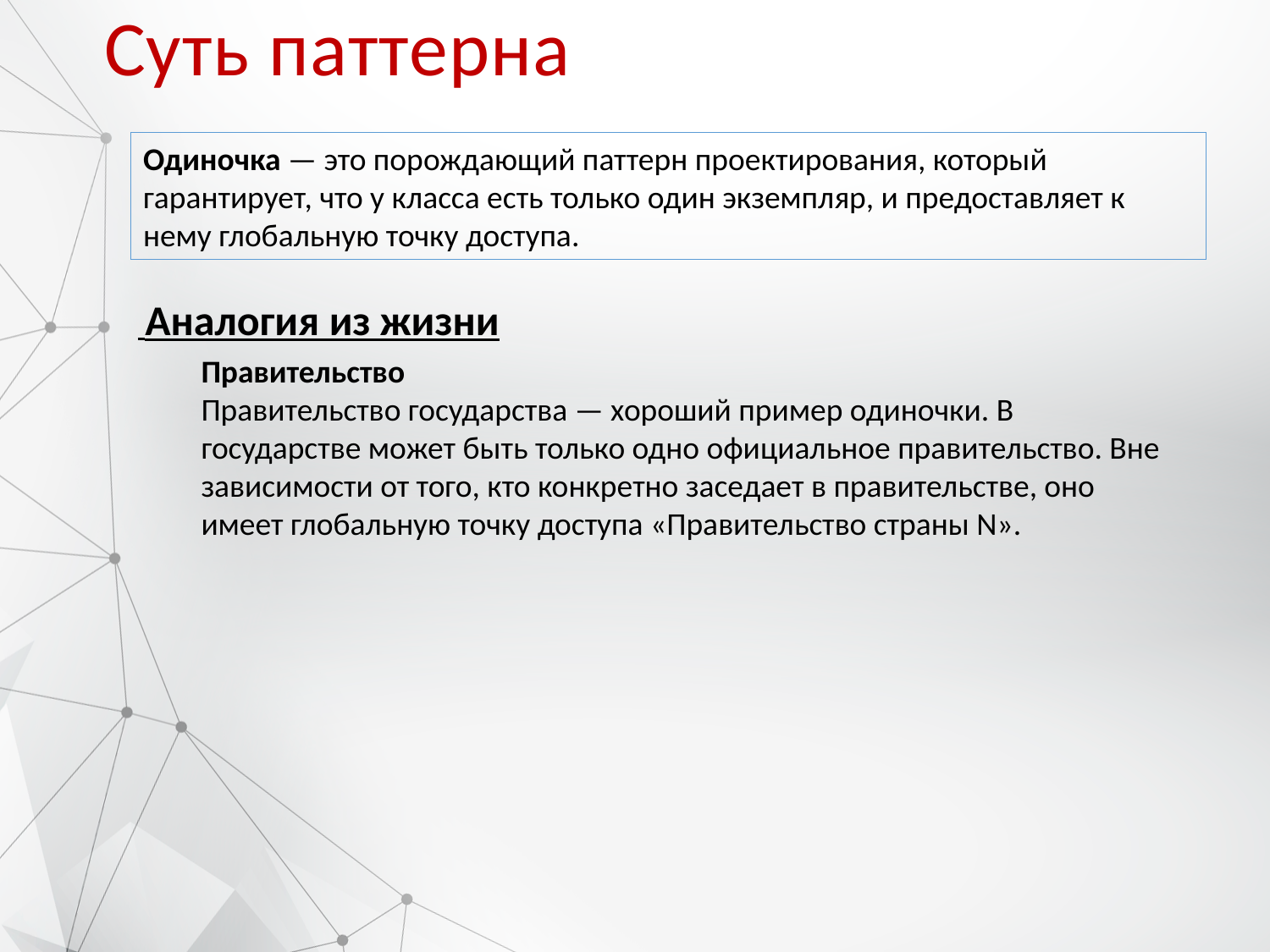

# Суть паттерна
Одиночка — это порождающий паттерн проектирования, который гарантирует, что у класса есть только один экземпляр, и предоставляет к нему глобальную точку доступа.
 Аналогия из жизни
Правительство
Правительство государства — хороший пример одиночки. В государстве может быть только одно официальное правительство. Вне зависимости от того, кто конкретно заседает в правительстве, оно имеет глобальную точку доступа «Правительство страны N».